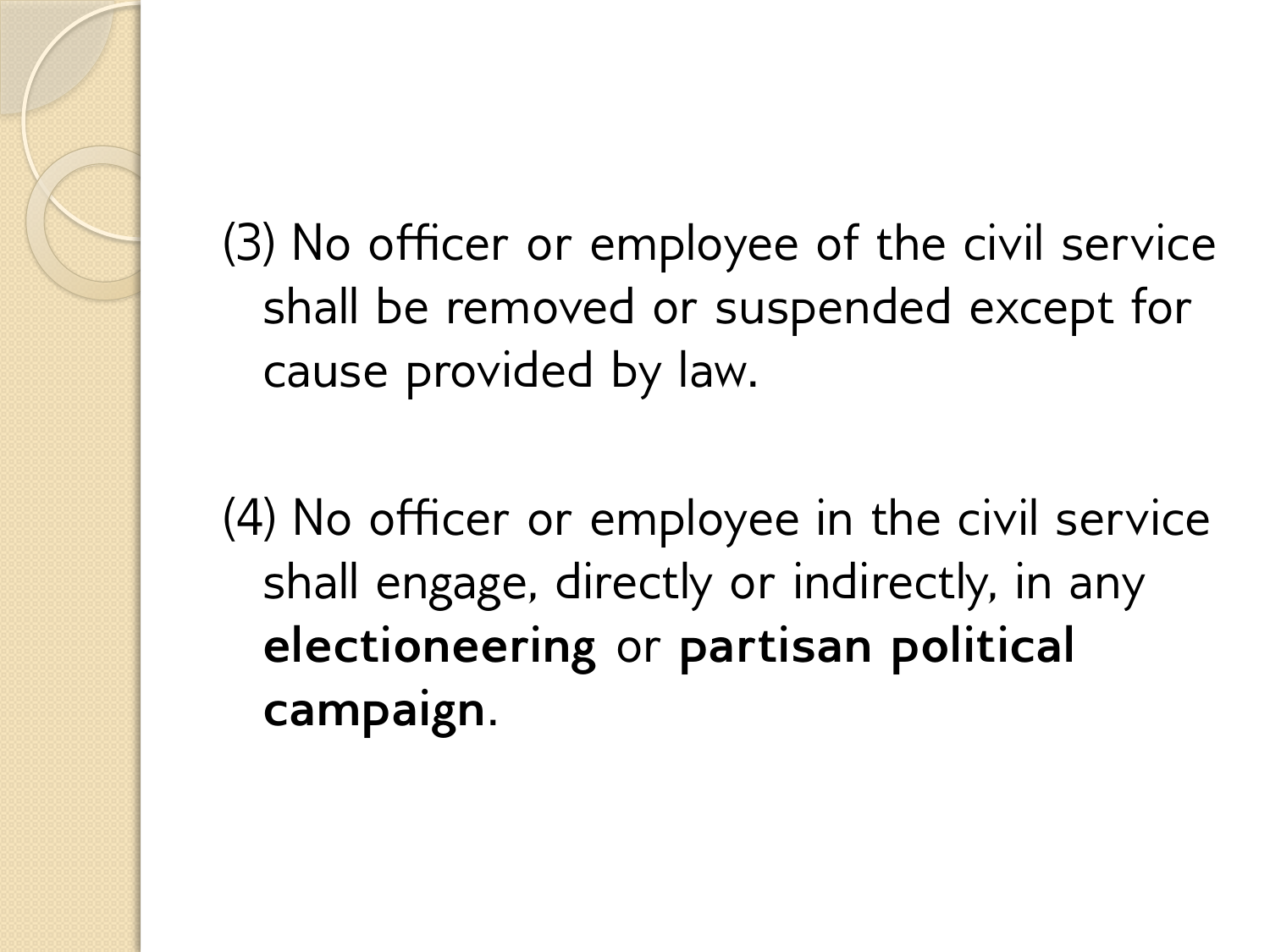

#
(3) No officer or employee of the civil service shall be removed or suspended except for cause provided by law.

(4) No officer or employee in the civil service shall engage, directly or indirectly, in any electioneering or partisan political campaign.